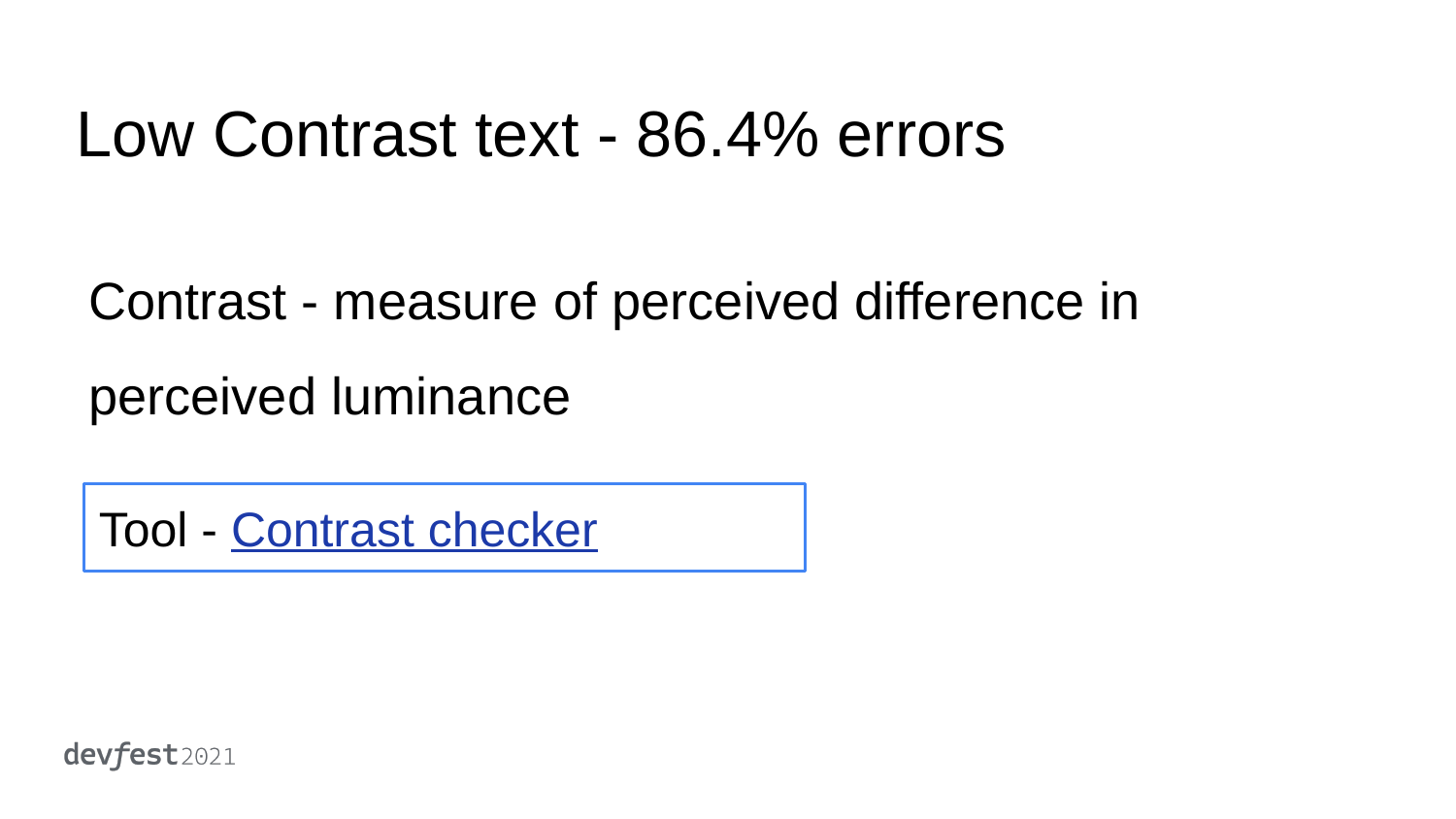

# Low Contrast text - 86.4% errors
Contrast - measure of perceived difference in perceived luminance

Tool - Contrast checker